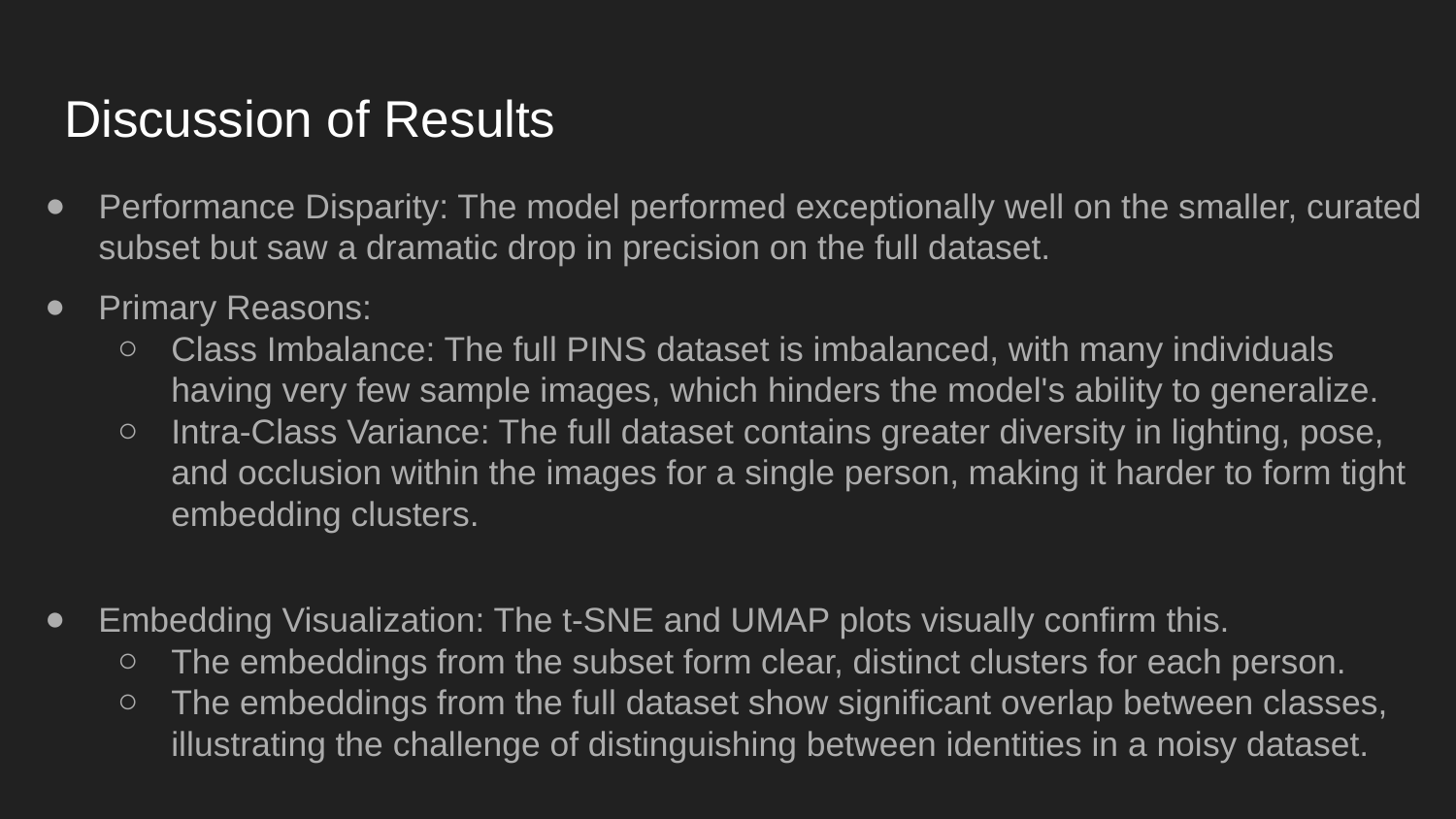

# Discussion of Results
Performance Disparity: The model performed exceptionally well on the smaller, curated subset but saw a dramatic drop in precision on the full dataset.
Primary Reasons:
Class Imbalance: The full PINS dataset is imbalanced, with many individuals having very few sample images, which hinders the model's ability to generalize.
Intra-Class Variance: The full dataset contains greater diversity in lighting, pose, and occlusion within the images for a single person, making it harder to form tight embedding clusters.
Embedding Visualization: The t-SNE and UMAP plots visually confirm this.
The embeddings from the subset form clear, distinct clusters for each person.
The embeddings from the full dataset show significant overlap between classes, illustrating the challenge of distinguishing between identities in a noisy dataset.